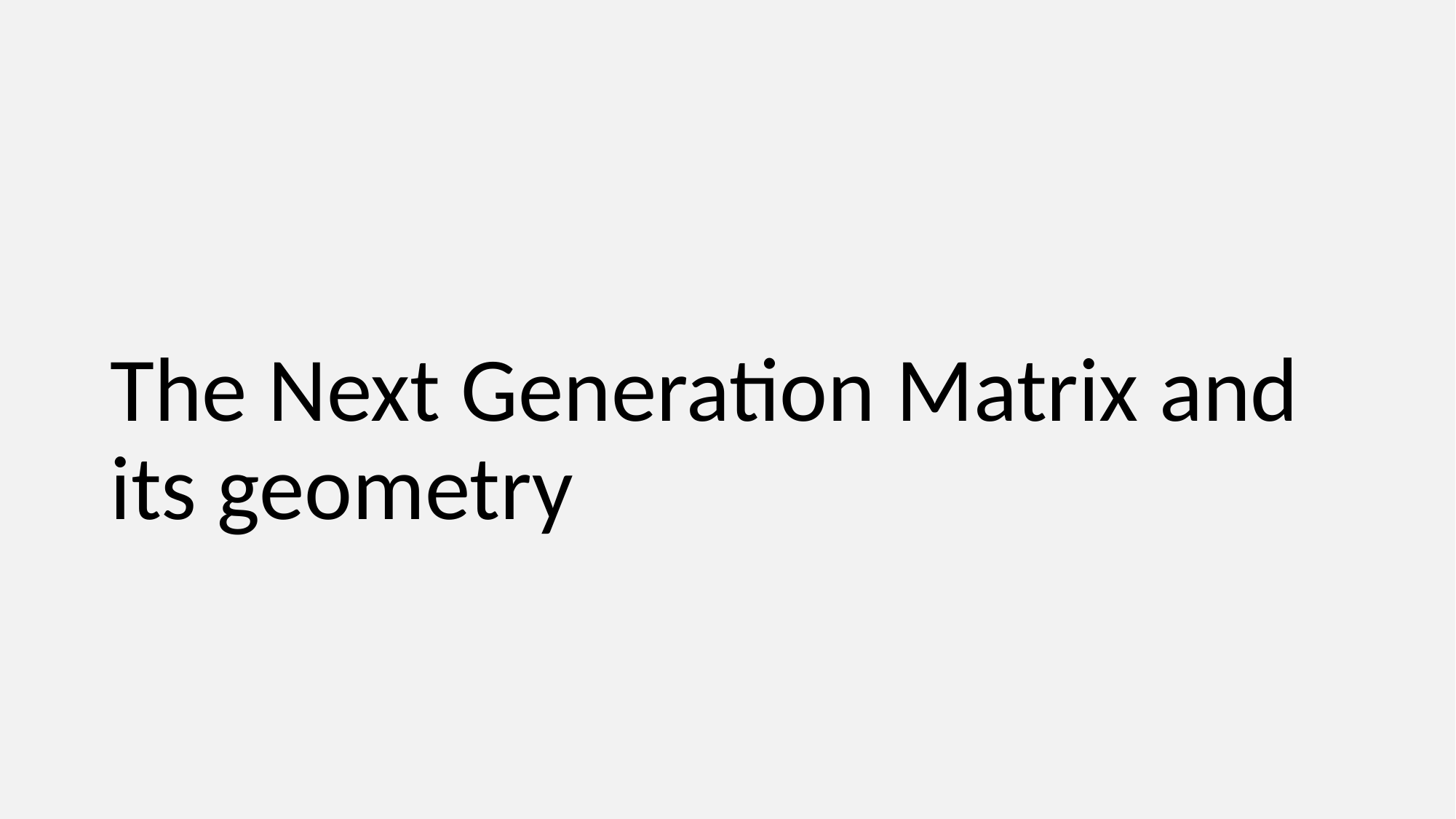

# The Next Generation Matrix and its geometry